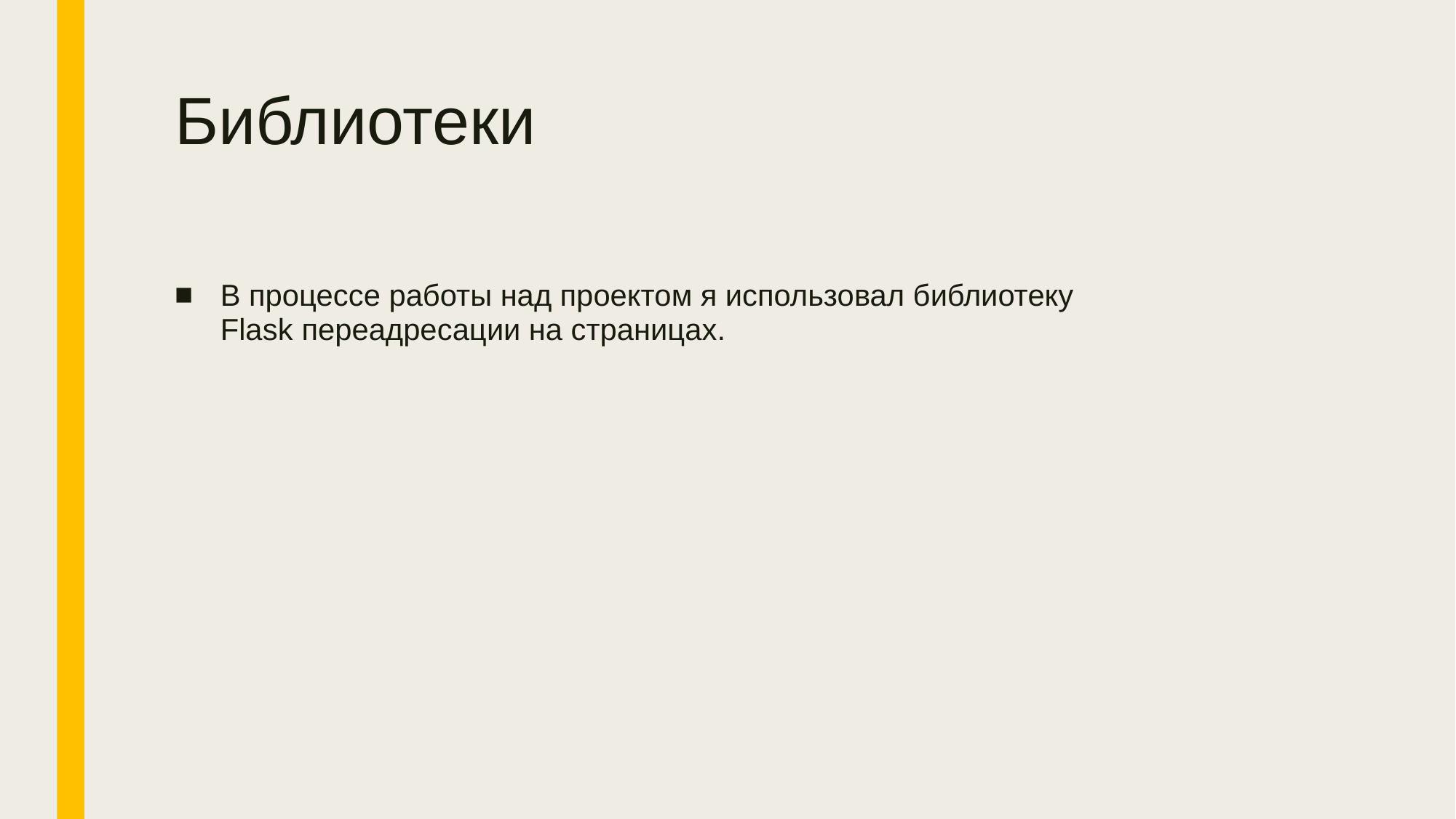

# Библиотеки
В процессе работы над проектом я использовал библиотеку
Flask переадресации на страницах.